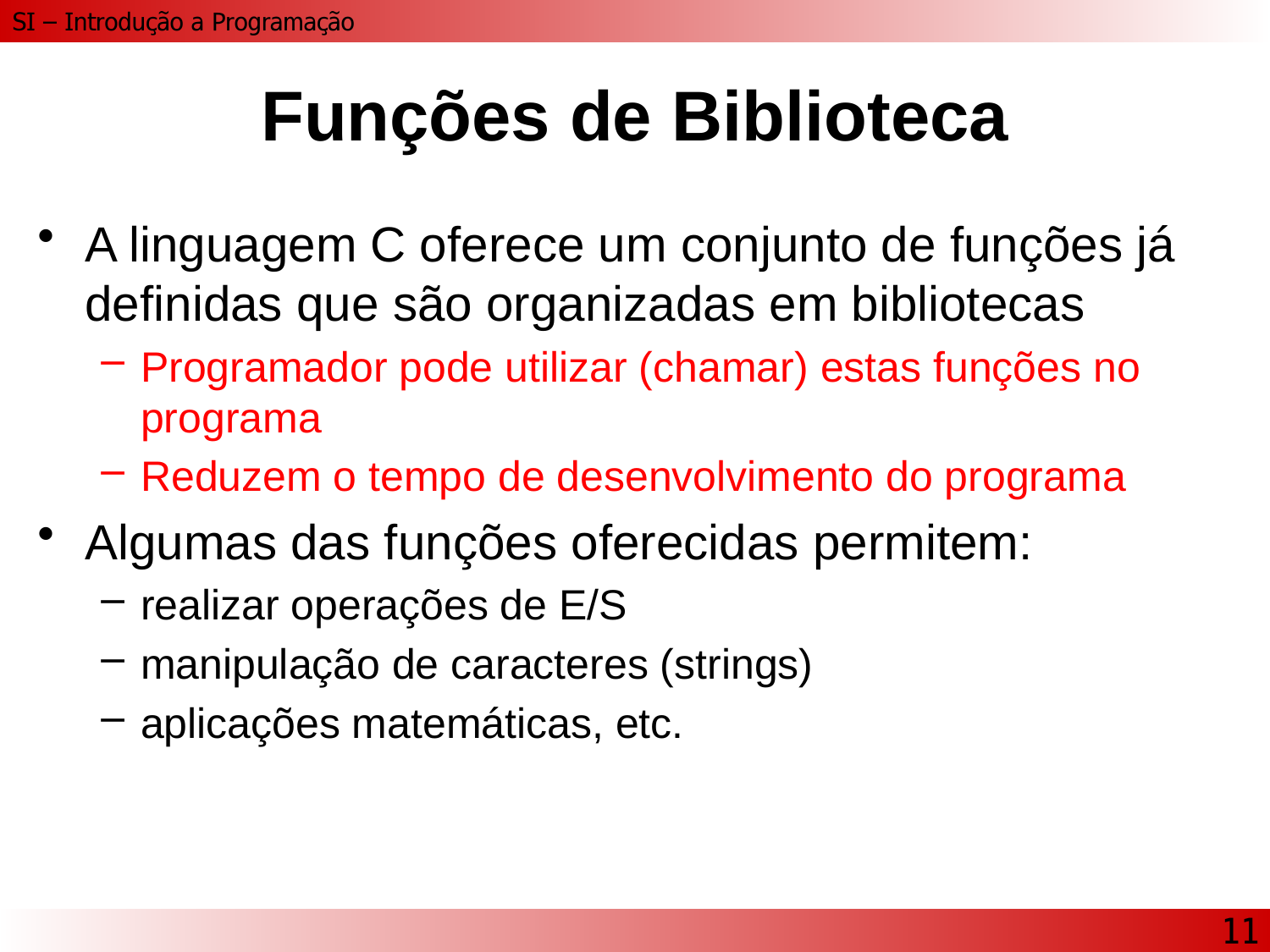

# Funções de Biblioteca
A linguagem C oferece um conjunto de funções já definidas que são organizadas em bibliotecas
Programador pode utilizar (chamar) estas funções no programa
Reduzem o tempo de desenvolvimento do programa
Algumas das funções oferecidas permitem:
realizar operações de E/S
manipulação de caracteres (strings)
aplicações matemáticas, etc.
11